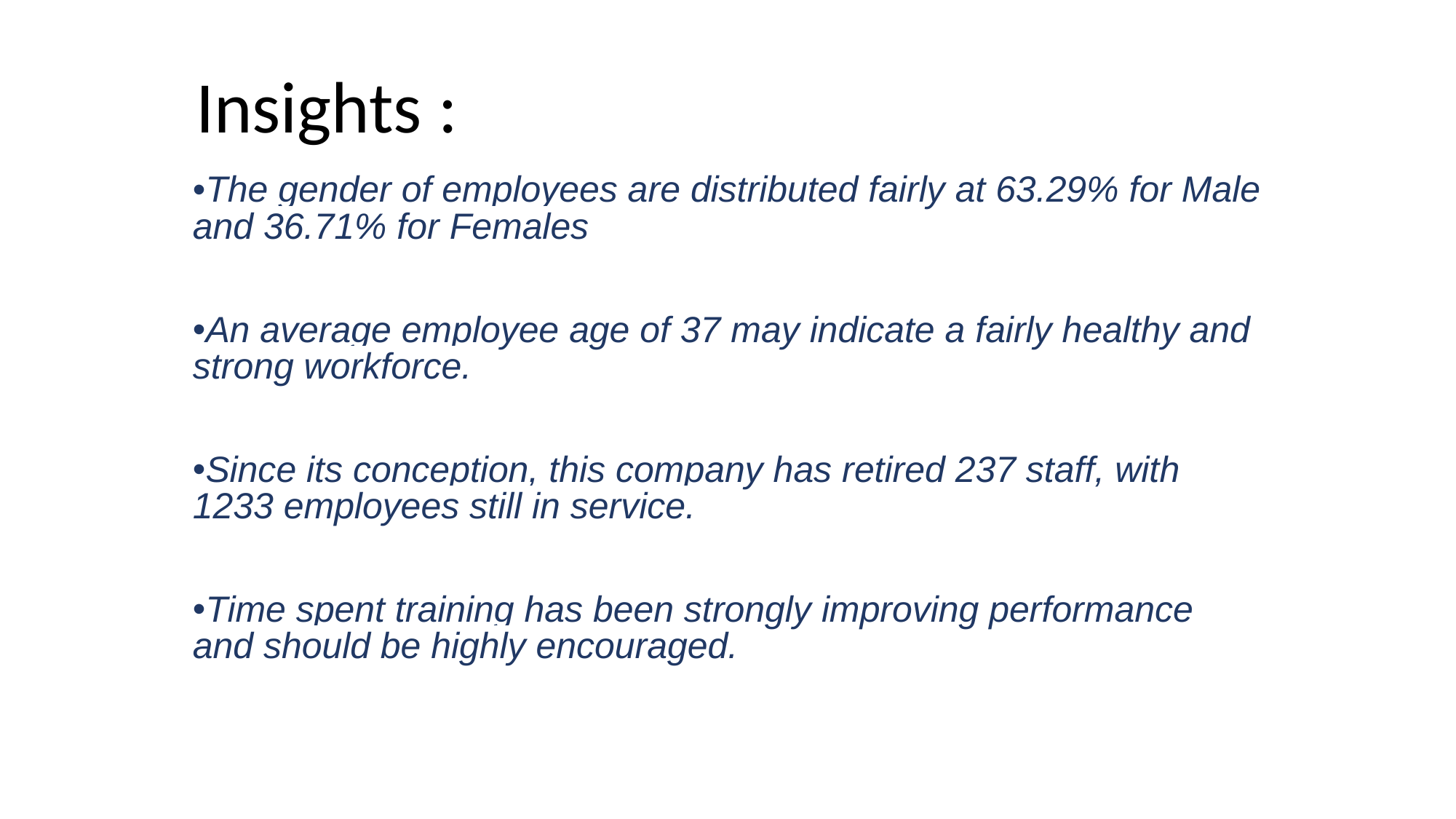

# Insights :
The gender of employees are distributed fairly at 63.29% for Male and 36.71% for Females

An average employee age of 37 may indicate a fairly healthy and strong workforce.

Since its conception, this company has retired 237 staff, with 1233 employees still in service.

Time spent training has been strongly improving performance and should be highly encouraged.